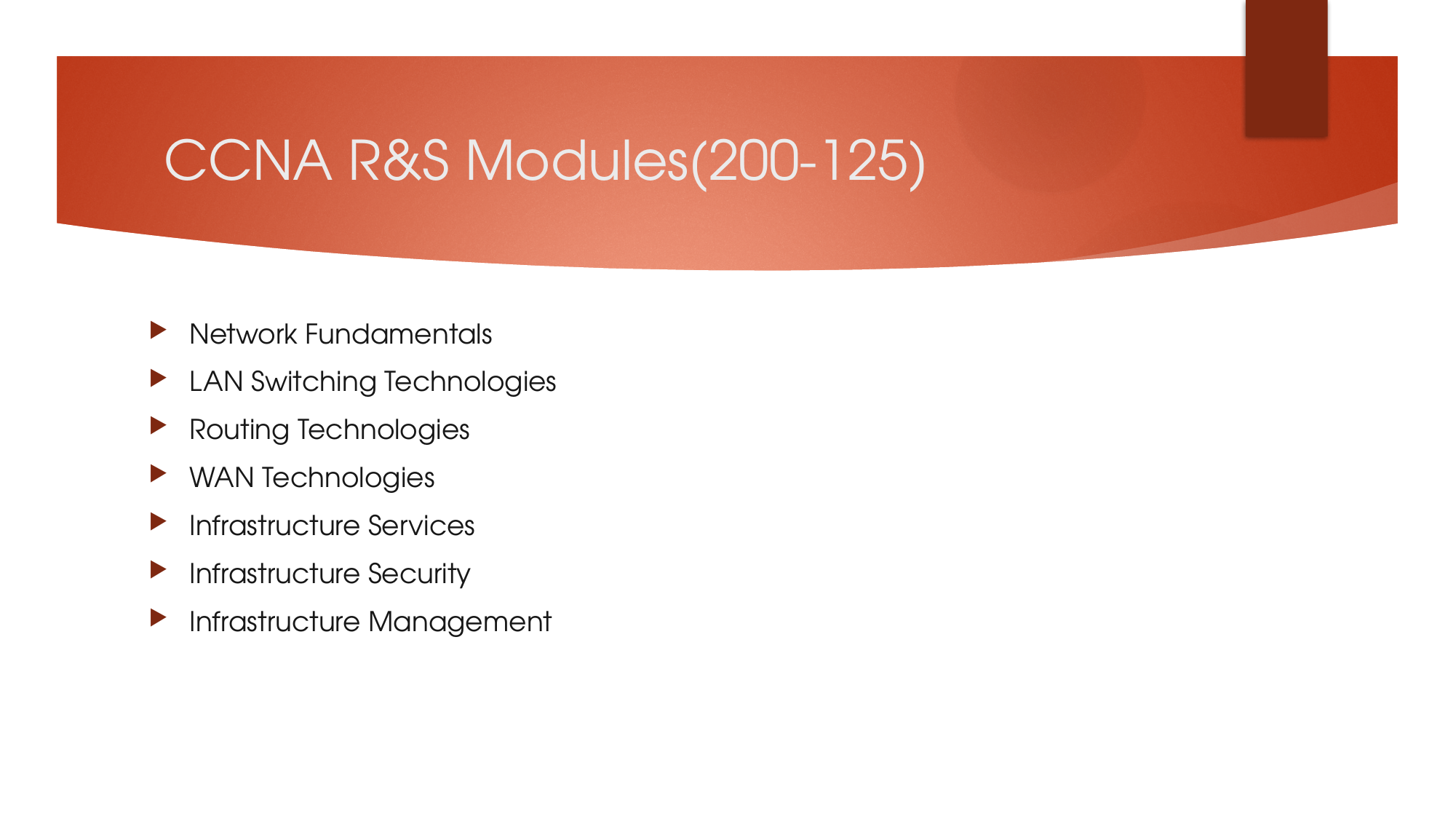

# CCNA R&S Modules(200-125)
Network Fundamentals
LAN Switching Technologies
Routing Technologies
WAN Technologies
Infrastructure Services
Infrastructure Security
Infrastructure Management